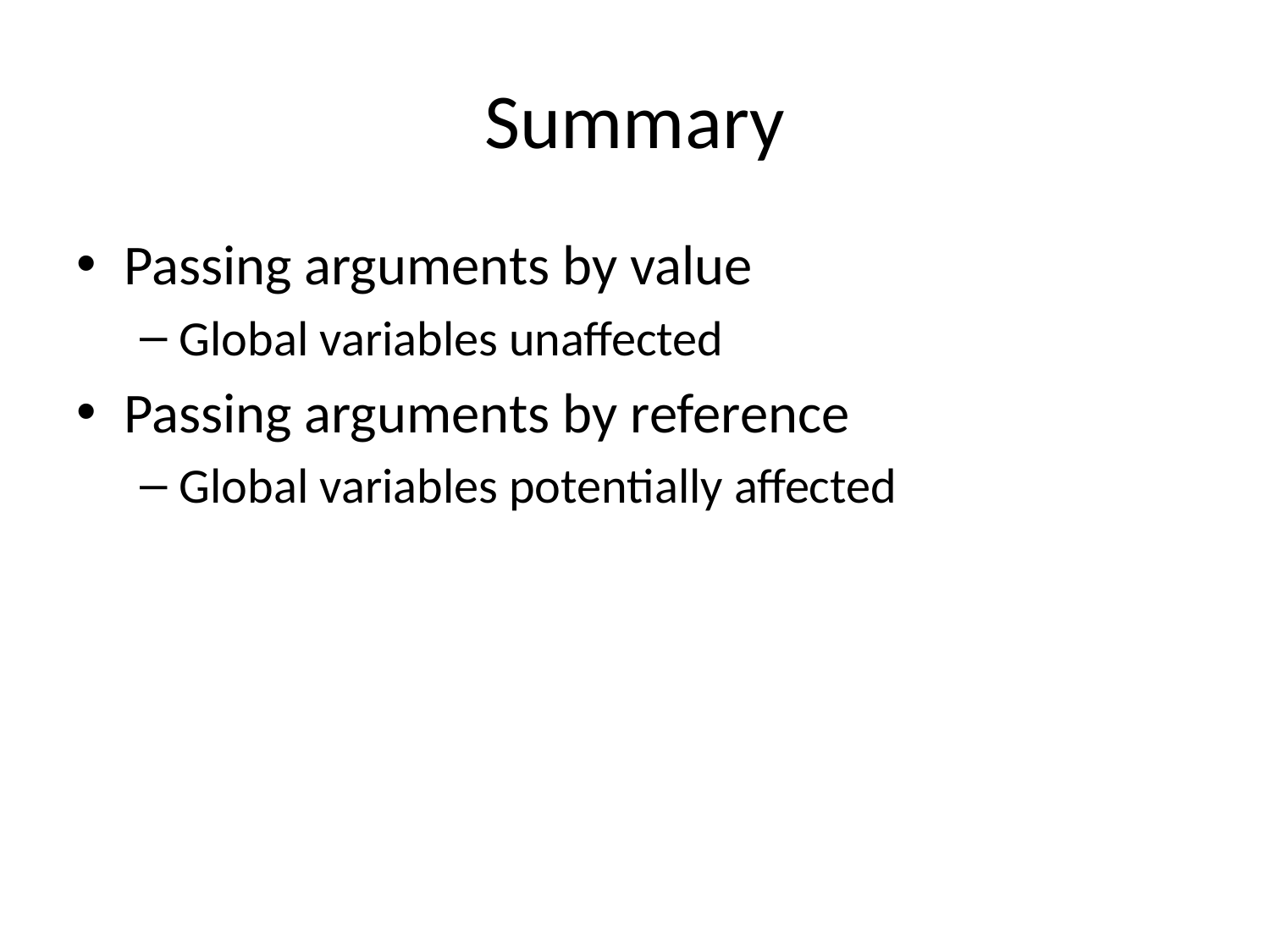

# Summary
Passing arguments by value
Global variables unaffected
Passing arguments by reference
Global variables potentially affected